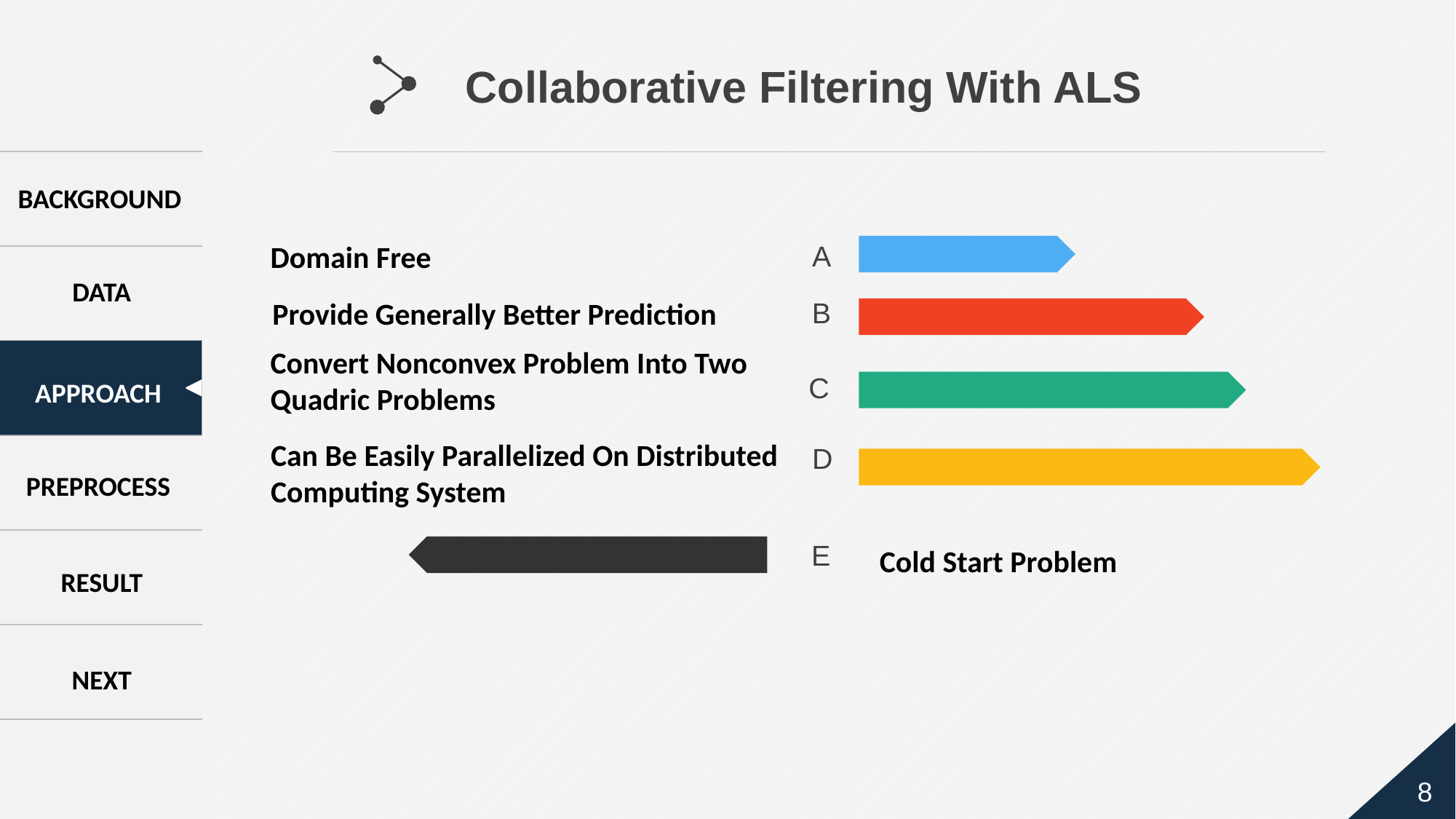

Collaborative Filtering With ALS
BACKGROUND
Domain Free
A

DATA
B
Provide Generally Better Prediction

Convert Nonconvex Problem Into Two Quadric Problems
C
APPROACH

Can Be Easily Parallelized On Distributed Computing System
D

PREPROCESS
E

Cold Start Problem
RESULT
NEXT